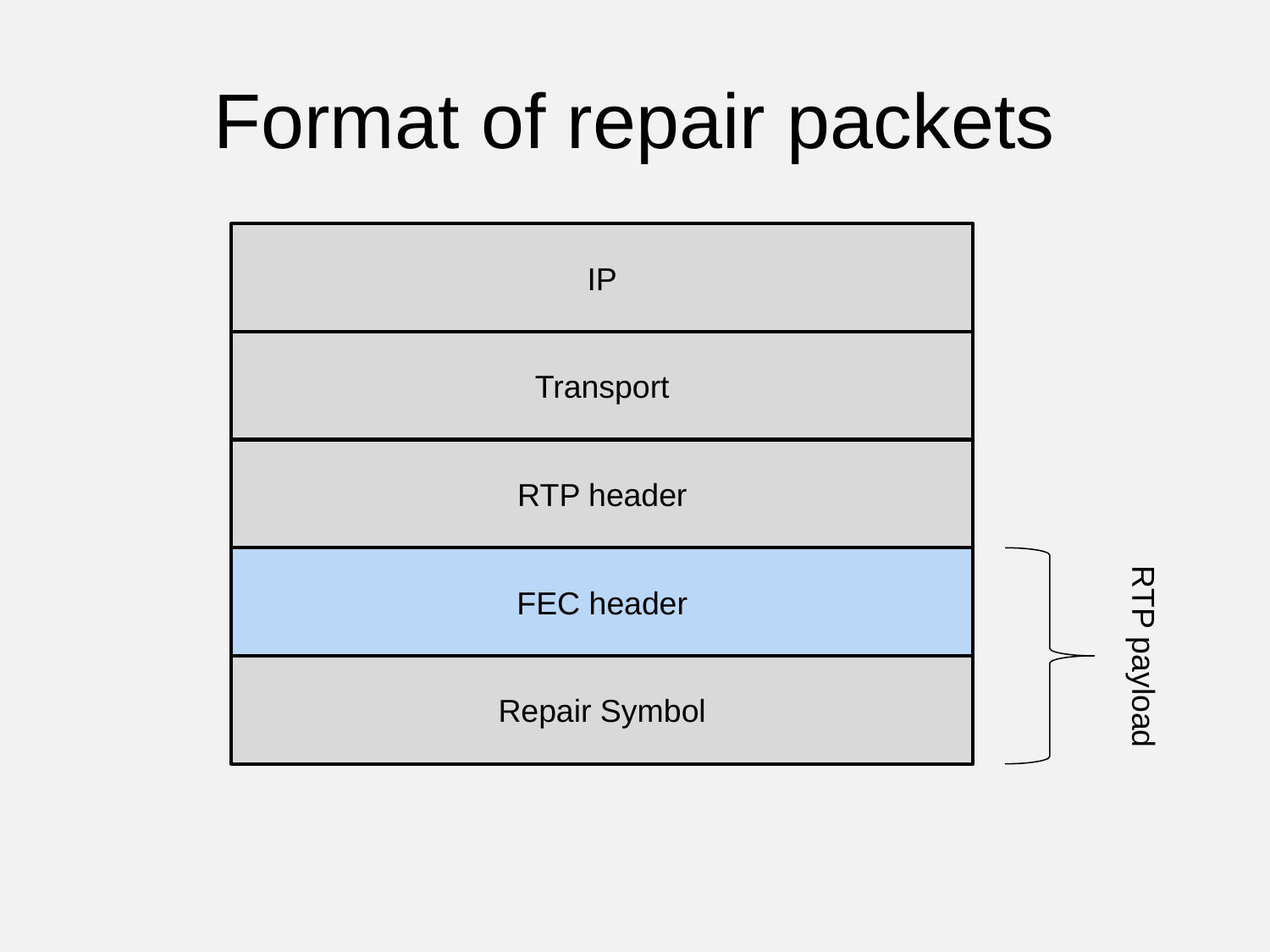

# Format of repair packets
IP
Transport
RTP header
FEC header

RTP payload
Repair Symbol